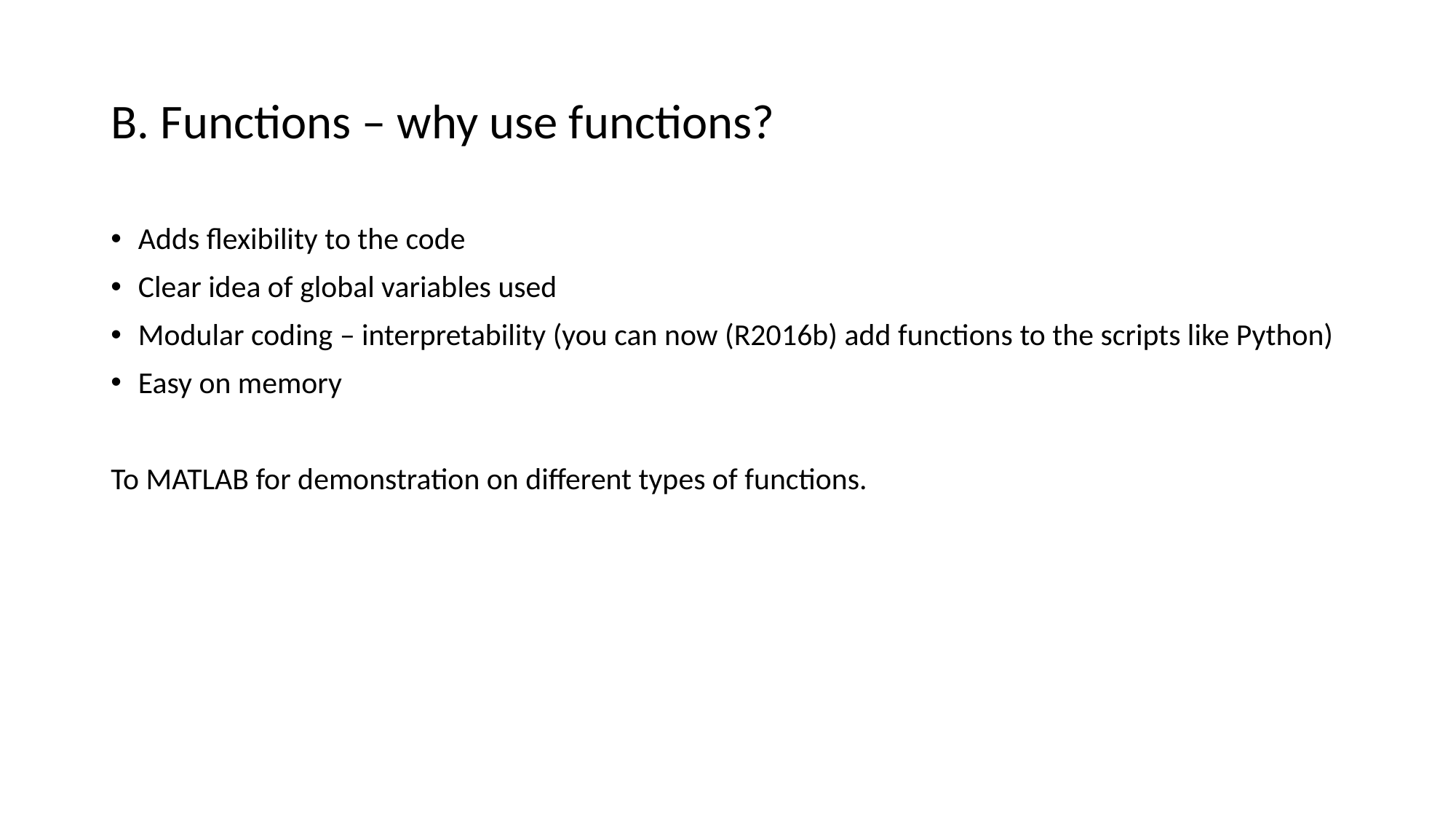

# B. Functions – why use functions?
Adds flexibility to the code
Clear idea of global variables used
Modular coding – interpretability (you can now (R2016b) add functions to the scripts like Python)
Easy on memory

To MATLAB for demonstration on different types of functions.